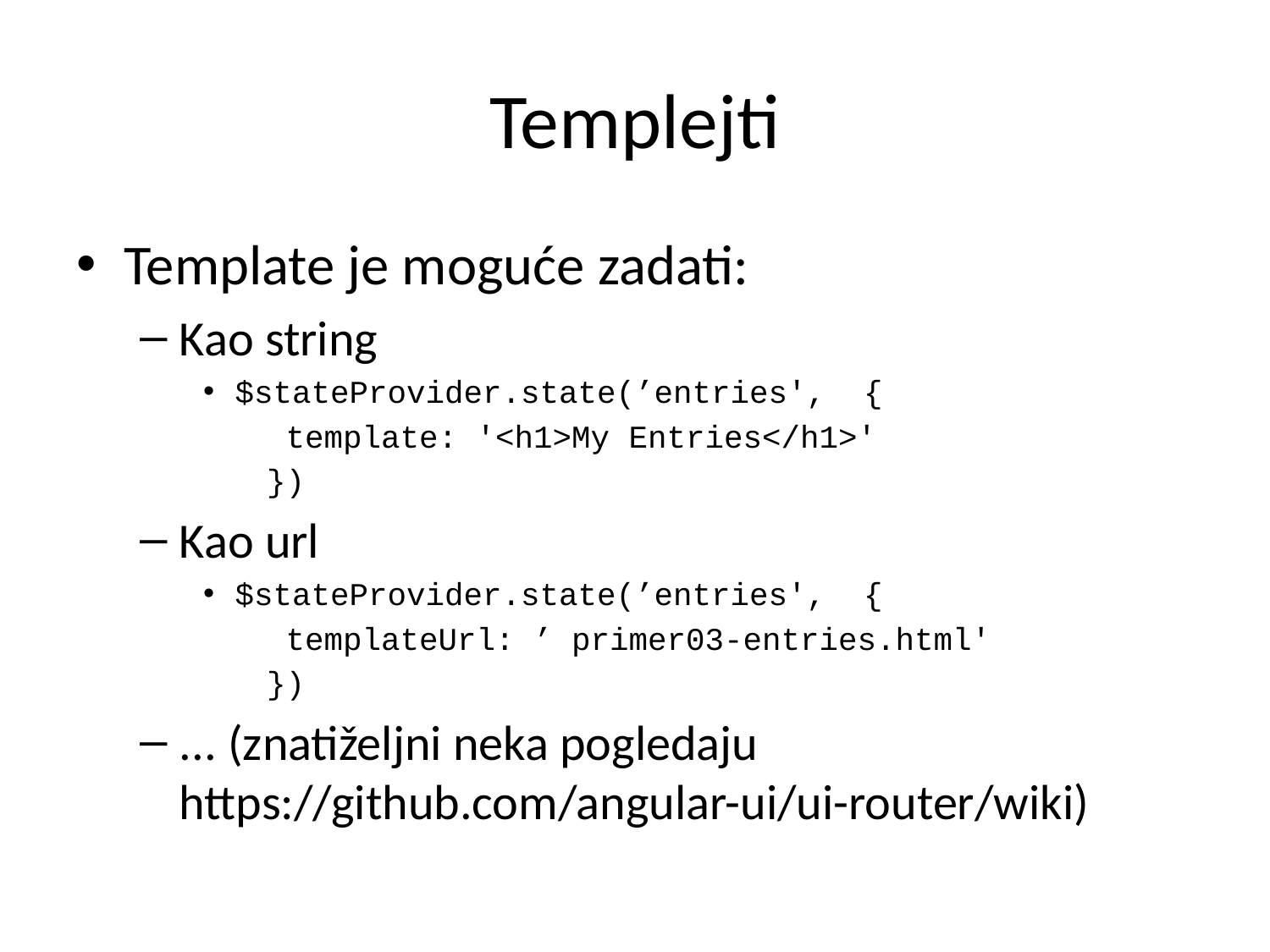

# Templejti
Template je moguće zadati:
Kao string
$stateProvider.state(’entries',  {
 template: '<h1>My Entries</h1>'
})
Kao url
$stateProvider.state(’entries',  {
 templateUrl: ’ primer03-entries.html'
})
... (znatiželjni neka pogledaju https://github.com/angular-ui/ui-router/wiki)